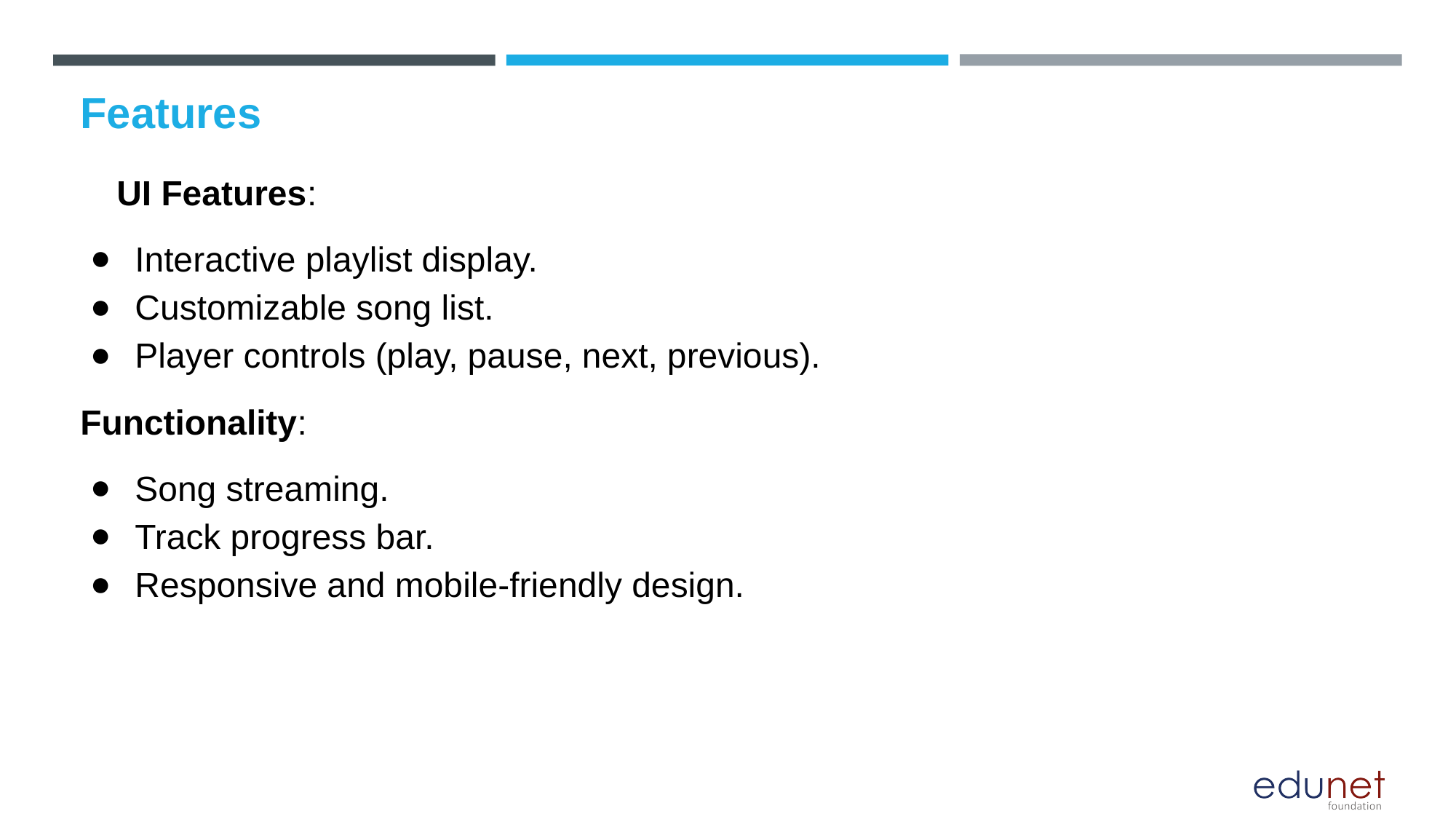

# Features
UI Features:
Interactive playlist display.
Customizable song list.
Player controls (play, pause, next, previous).
Functionality:
Song streaming.
Track progress bar.
Responsive and mobile-friendly design.